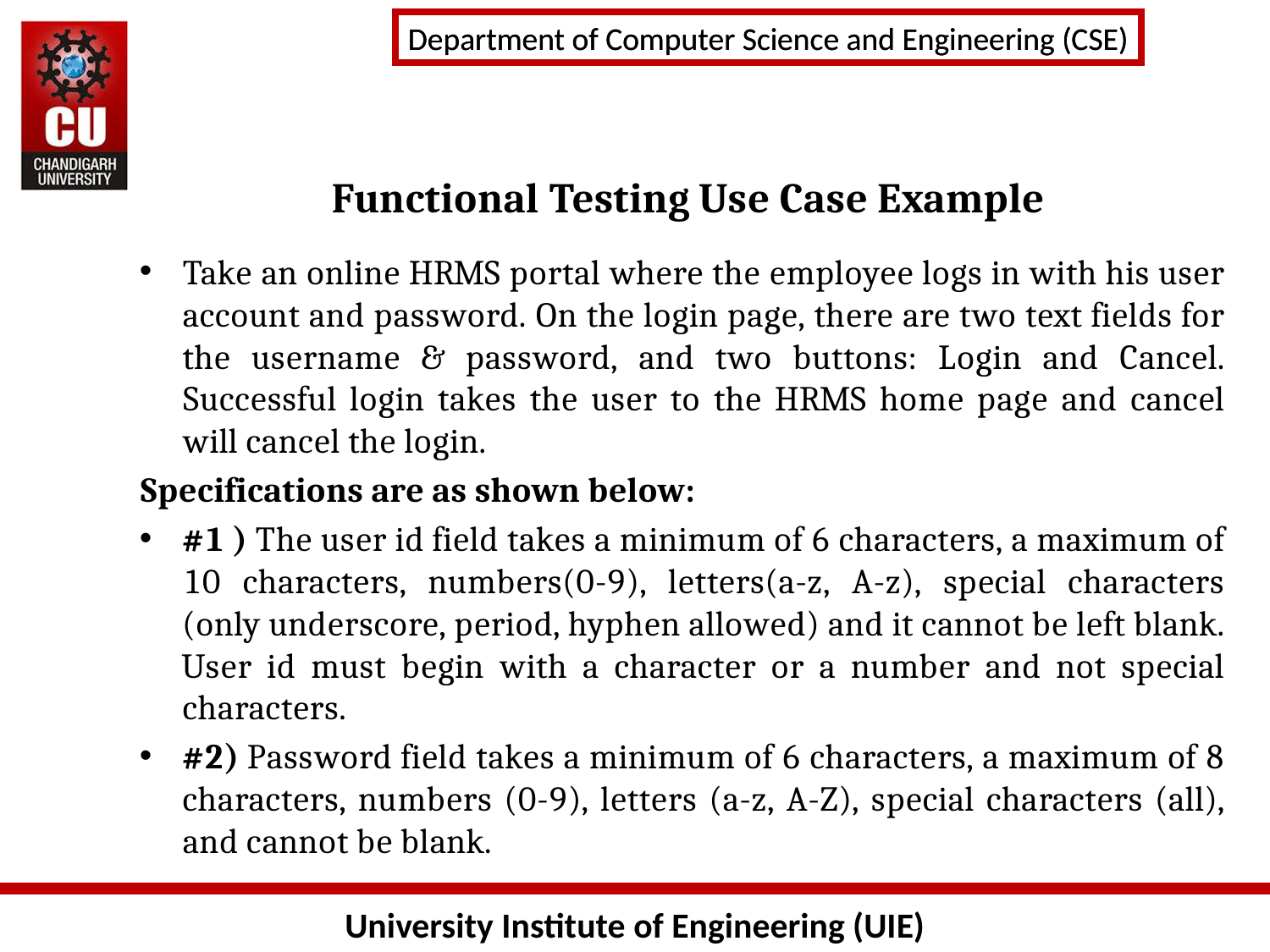

# Functional Testing Use Case Example
Take an online HRMS portal where the employee logs in with his user account and password. On the login page, there are two text fields for the username & password, and two buttons: Login and Cancel. Successful login takes the user to the HRMS home page and cancel will cancel the login.
Specifications are as shown below:
#1 ) The user id field takes a minimum of 6 characters, a maximum of 10 characters, numbers(0-9), letters(a-z, A-z), special characters (only underscore, period, hyphen allowed) and it cannot be left blank. User id must begin with a character or a number and not special characters.
#2) Password field takes a minimum of 6 characters, a maximum of 8 characters, numbers (0-9), letters (a-z, A-Z), special characters (all), and cannot be blank.